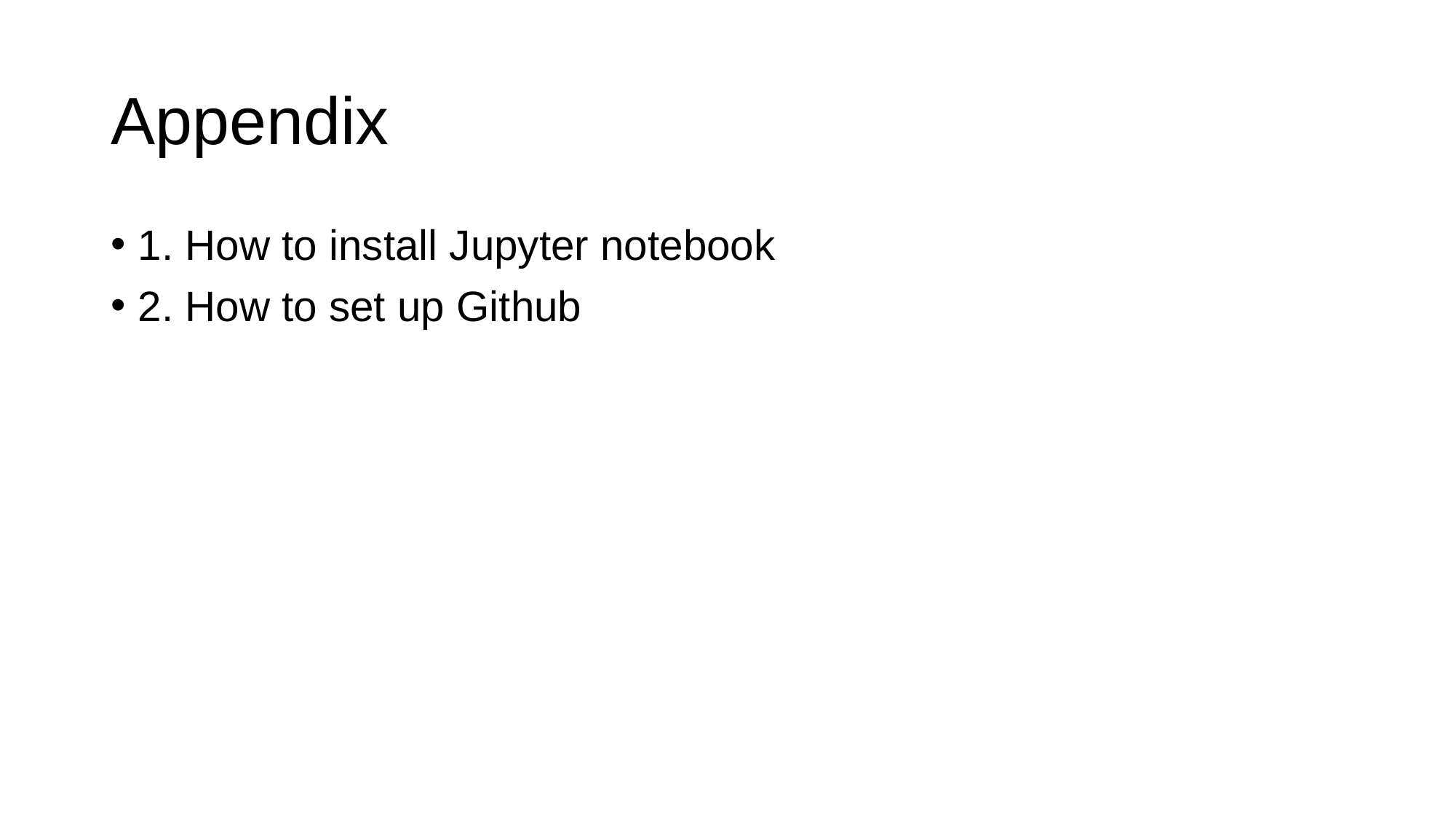

# Appendix
1. How to install Jupyter notebook
2. How to set up Github